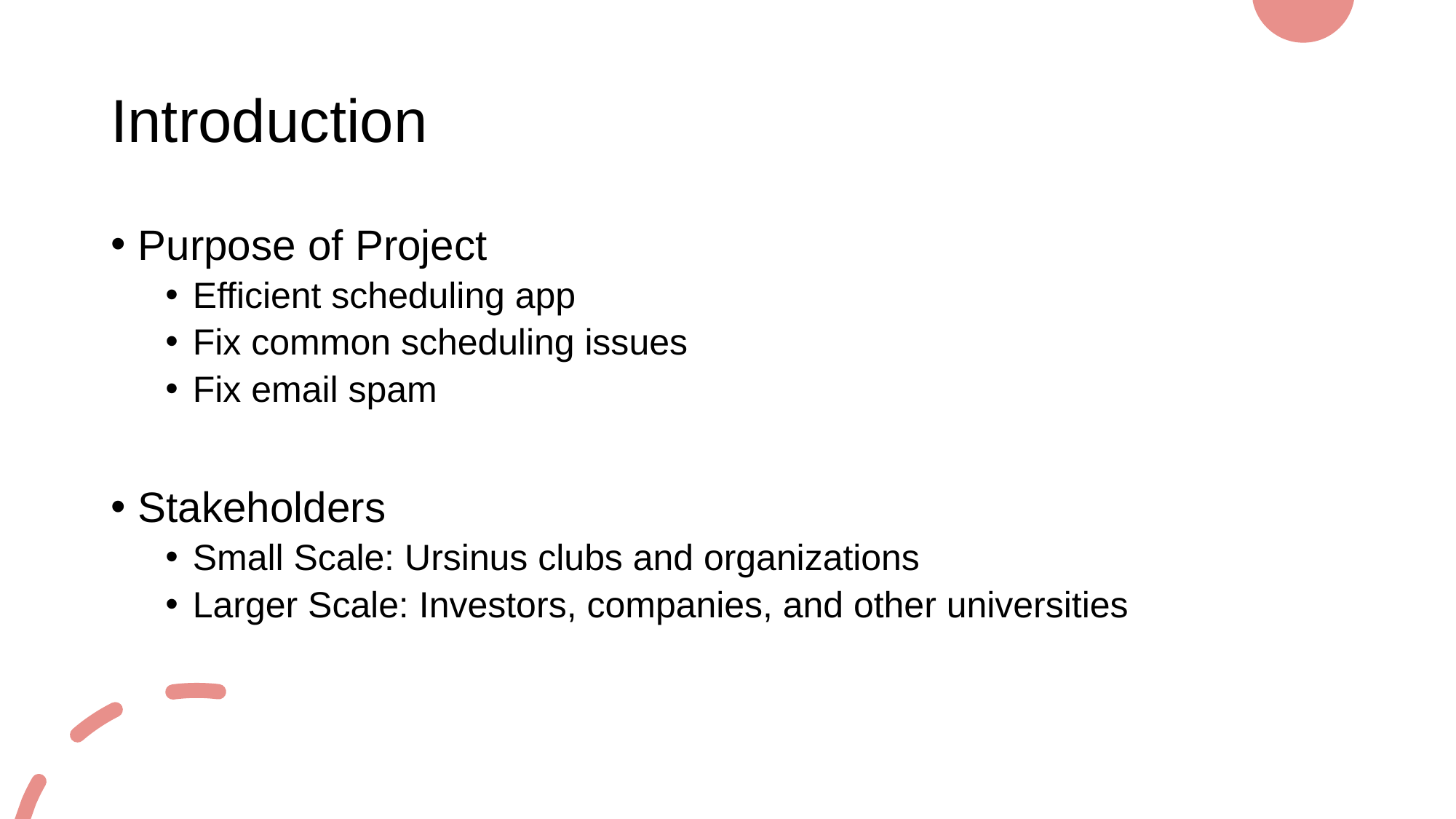

# Introduction
Purpose of Project
Efficient scheduling app
Fix common scheduling issues
Fix email spam

Stakeholders
Small Scale: Ursinus clubs and organizations
Larger Scale: Investors, companies, and other universities